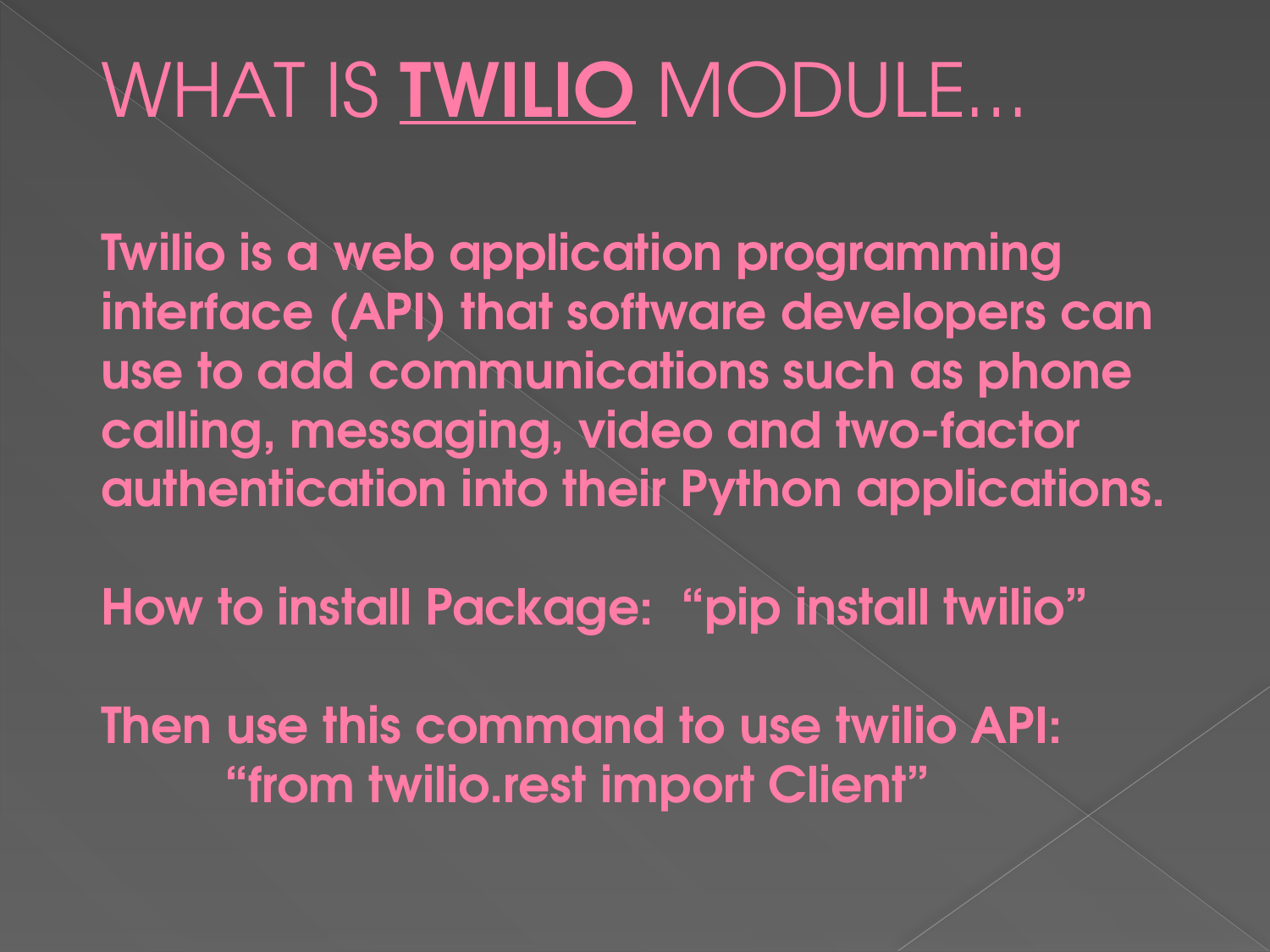

# WHAT IS TWILIO MODULE… Twilio is a web application programming interface (API) that software developers can use to add communications such as phone calling, messaging, video and two-factor authentication into their Python applications. How to install Package:  “pip install twilio” Then use this command to use twilio API: “from twilio.rest import Client”